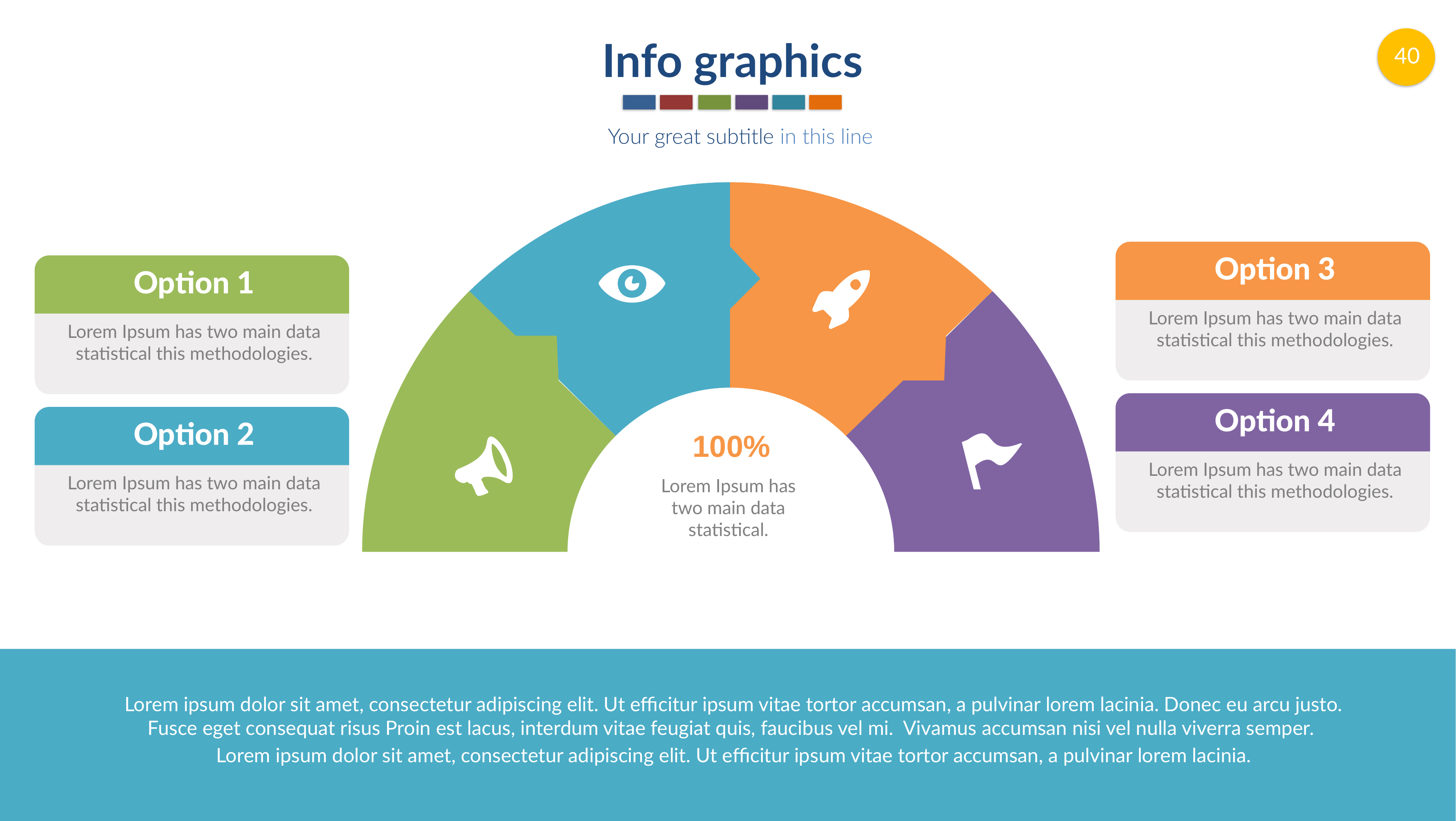

Info graphics
Your great subtitle in this line

100%

Lorem Ipsum has two main data statistical.

Option 3
Lorem Ipsum has two main data statistical this methodologies.

Option 1
Lorem Ipsum has two main data statistical this methodologies.

Option 4
Lorem Ipsum has two main data statistical this methodologies.

Option 2
Lorem Ipsum has two main data statistical this methodologies.

Lorem ipsum dolor sit amet, consectetur adipiscing elit. Ut efficitur ipsum vitae tortor accumsan, a pulvinar lorem lacinia. Donec eu arcu justo. Fusce eget consequat risus Proin est lacus, interdum vitae feugiat quis, faucibus vel mi.  Vivamus accumsan nisi vel nulla viverra semper.
Lorem ipsum dolor sit amet, consectetur adipiscing elit. Ut efficitur ipsum vitae tortor accumsan, a pulvinar lorem lacinia.